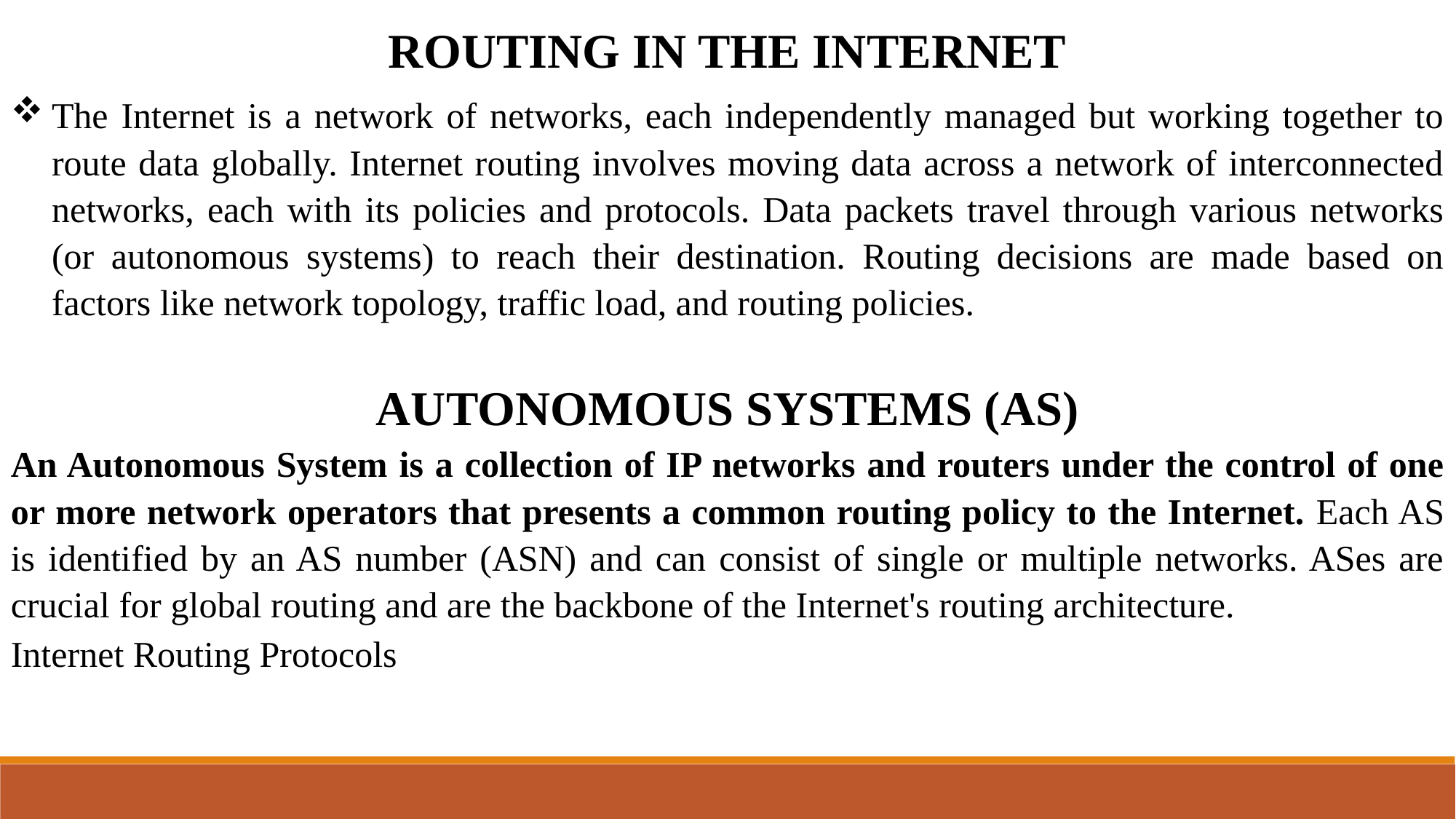

ROUTING IN THE INTERNET
The Internet is a network of networks, each independently managed but working together to route data globally. Internet routing involves moving data across a network of interconnected networks, each with its policies and protocols. Data packets travel through various networks (or autonomous systems) to reach their destination. Routing decisions are made based on factors like network topology, traffic load, and routing policies.

AUTONOMOUS SYSTEMS (AS)
An Autonomous System is a collection of IP networks and routers under the control of one or more network operators that presents a common routing policy to the Internet. Each AS is identified by an AS number (ASN) and can consist of single or multiple networks. ASes are crucial for global routing and are the backbone of the Internet's routing architecture.
Internet Routing Protocols